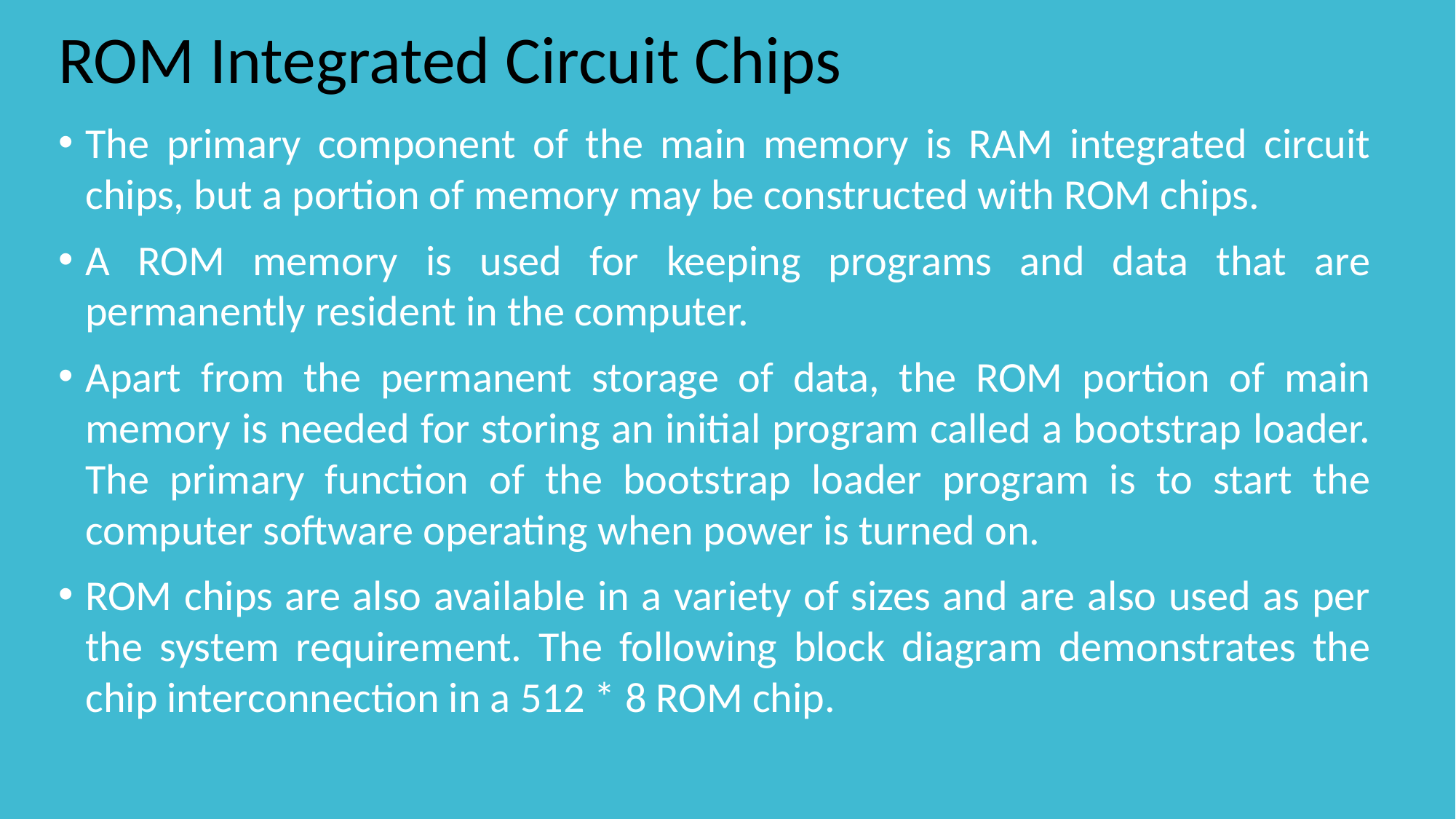

# ROM Integrated Circuit Chips
The primary component of the main memory is RAM integrated circuit chips, but a portion of memory may be constructed with ROM chips.
A ROM memory is used for keeping programs and data that are permanently resident in the computer.
Apart from the permanent storage of data, the ROM portion of main memory is needed for storing an initial program called a bootstrap loader. The primary function of the bootstrap loader program is to start the computer software operating when power is turned on.
ROM chips are also available in a variety of sizes and are also used as per the system requirement. The following block diagram demonstrates the chip interconnection in a 512 * 8 ROM chip.